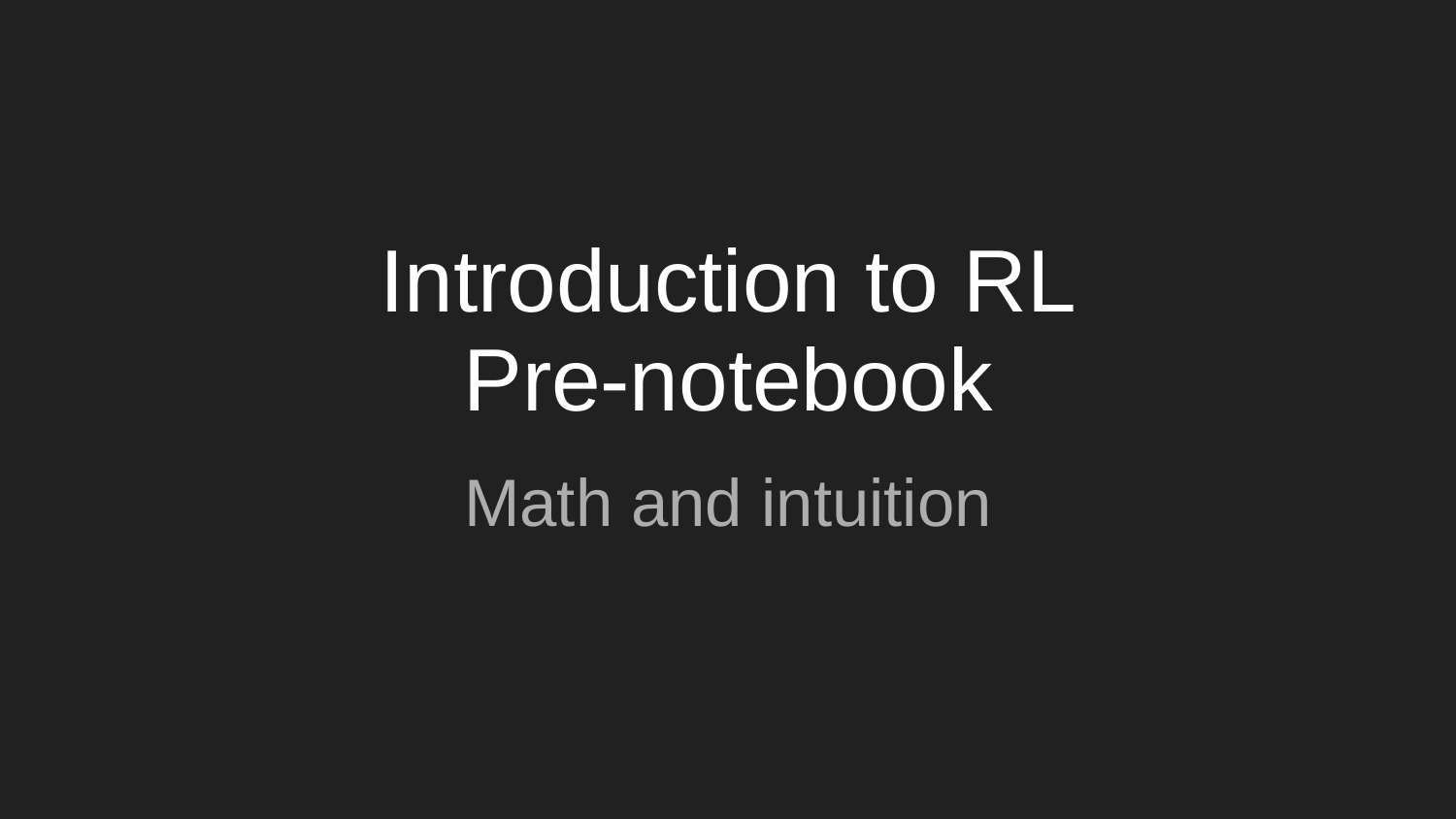

# Introduction to RL
Pre-notebook

Math and intuition